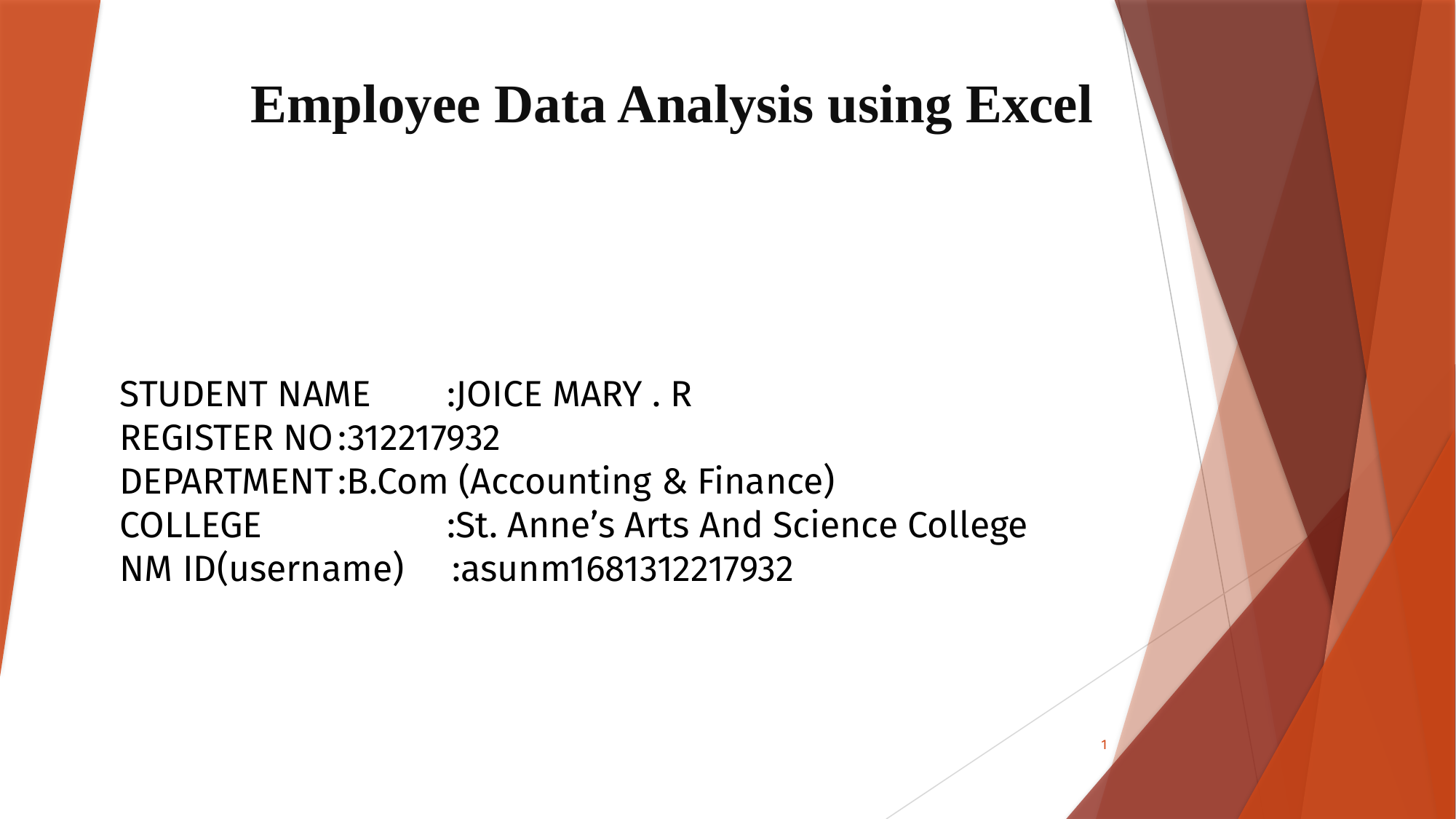

# Employee Data Analysis using Excel
STUDENT NAME	:JOICE MARY . R
REGISTER NO	:312217932
DEPARTMENT	:B.Com (Accounting & Finance)
COLLEGE		:St. Anne’s Arts And Science College
NM ID(username)     :asunm1681312217932
1